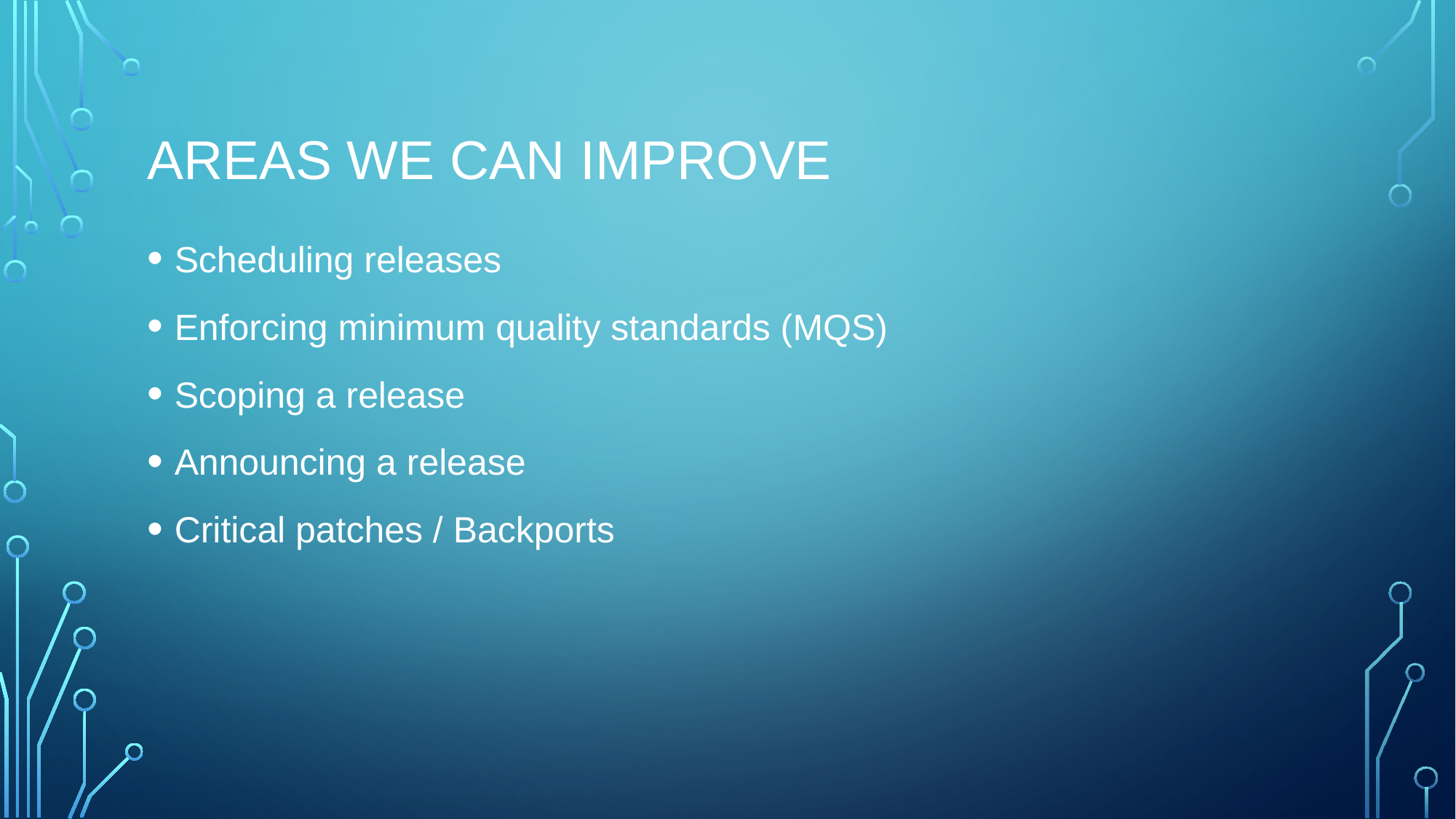

# Areas we can improve
Scheduling releases
Enforcing minimum quality standards (MQS)
Scoping a release
Announcing a release
Critical patches / Backports